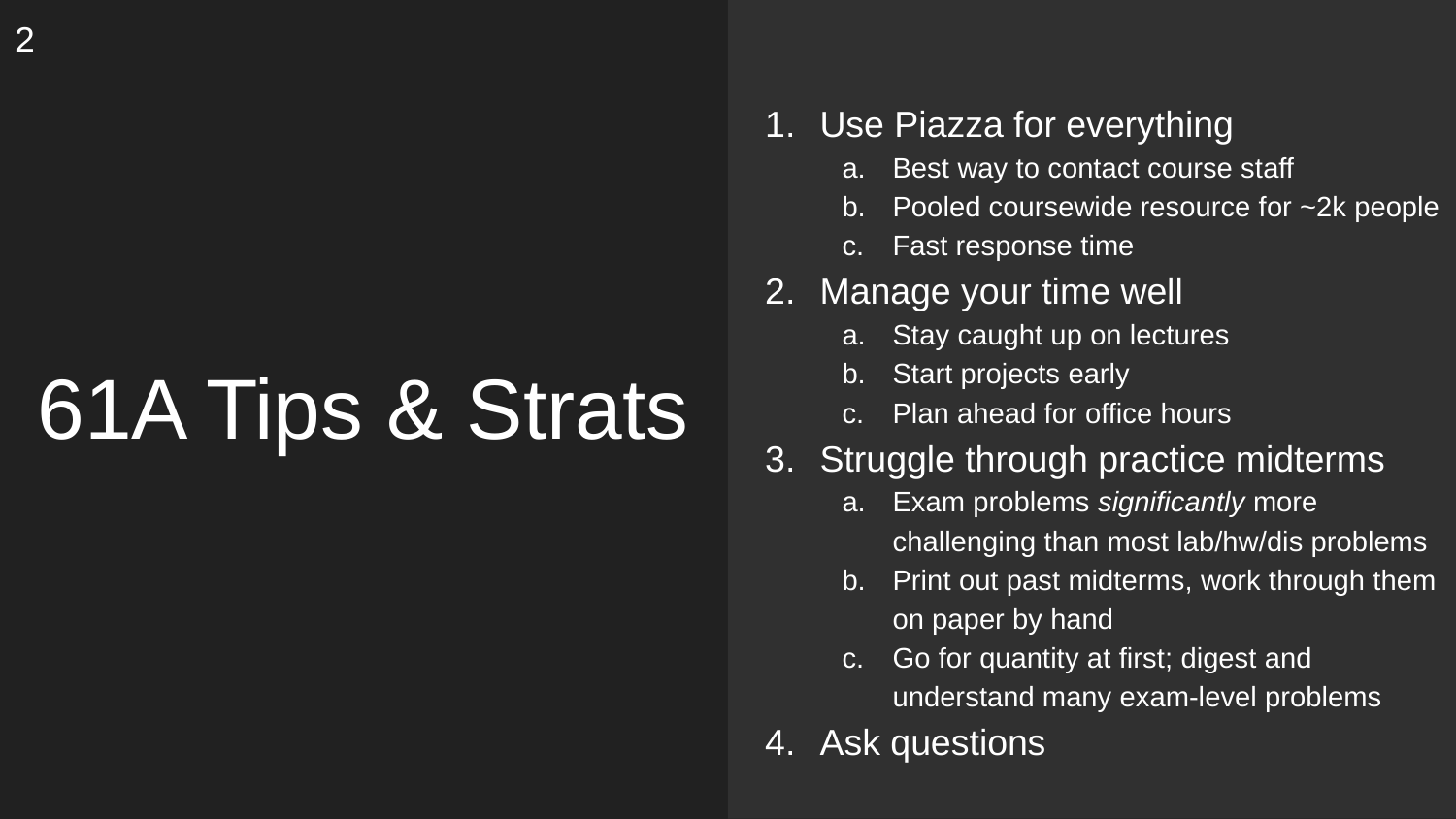

2
Use Piazza for everything
Best way to contact course staff
Pooled coursewide resource for ~2k people
Fast response time
Manage your time well
Stay caught up on lectures
Start projects early
Plan ahead for office hours
Struggle through practice midterms
Exam problems significantly more challenging than most lab/hw/dis problems
Print out past midterms, work through them on paper by hand
Go for quantity at first; digest and understand many exam-level problems
Ask questions
# 61A Tips & Strats